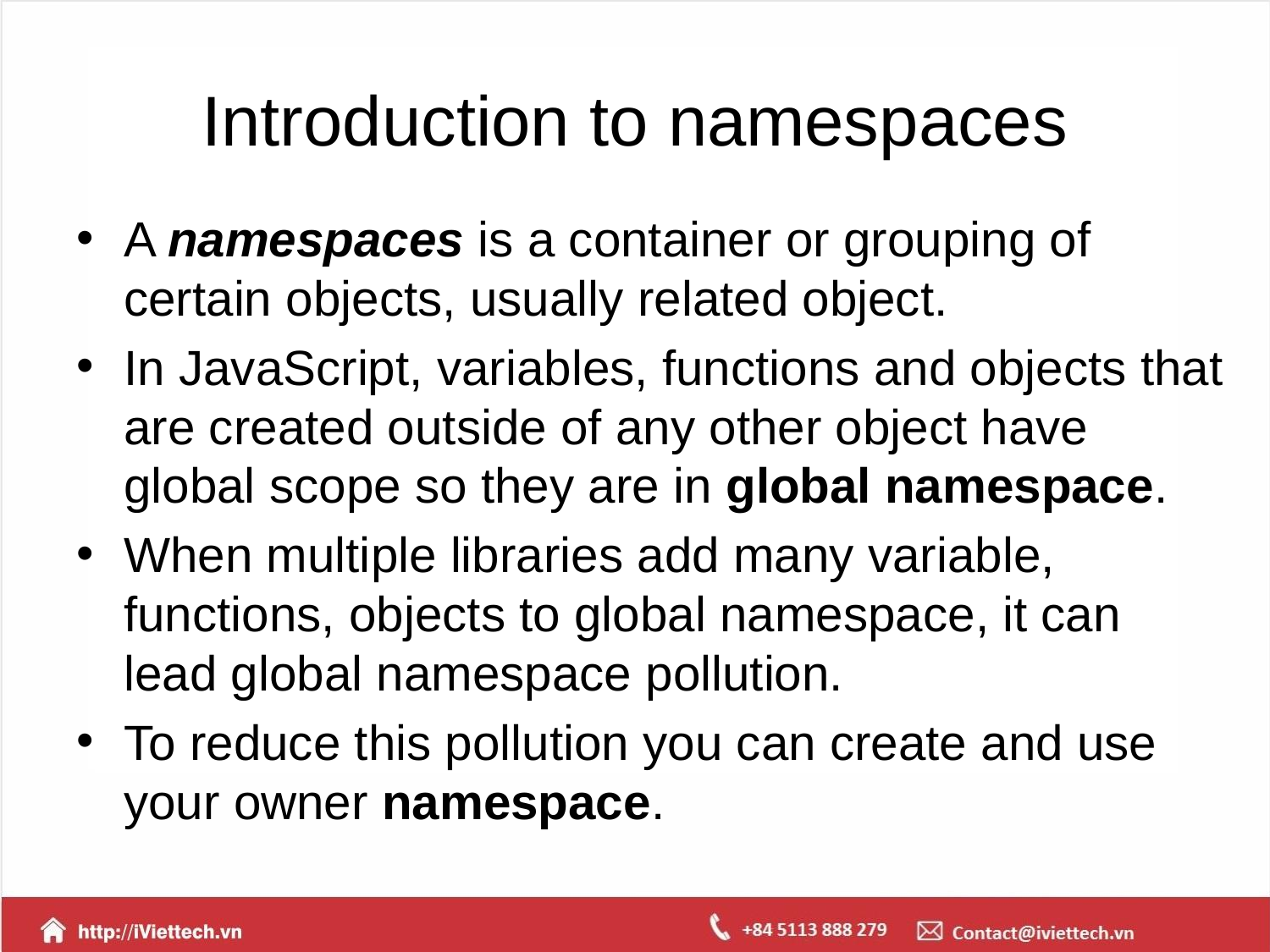

# Introduction to namespaces
A namespaces is a container or grouping of certain objects, usually related object.
In JavaScript, variables, functions and objects that are created outside of any other object have global scope so they are in global namespace.
When multiple libraries add many variable, functions, objects to global namespace, it can lead global namespace pollution.
To reduce this pollution you can create and use your owner namespace.